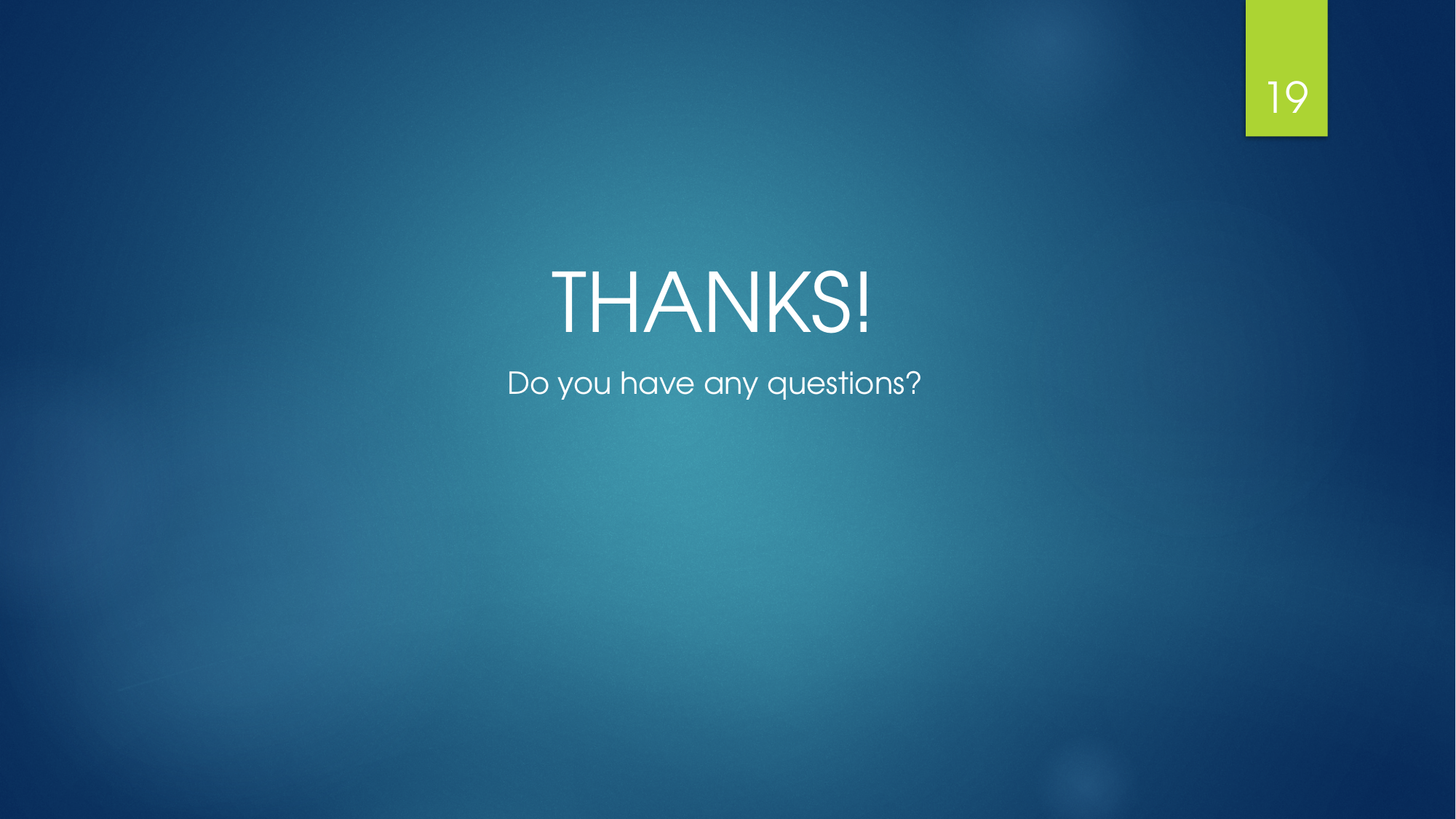

19
     THANKS!
            Do you have any questions?